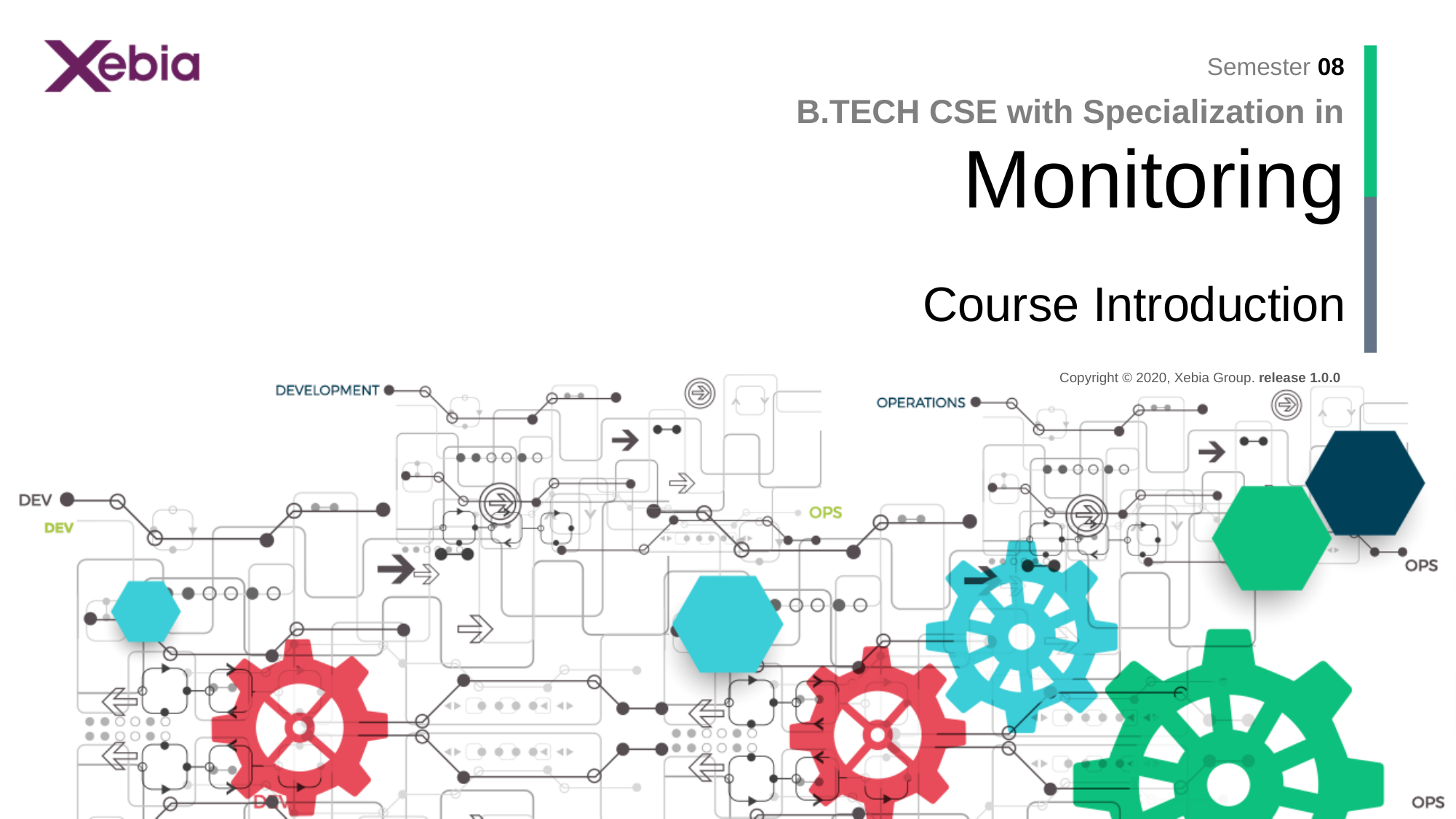

B.TECH CSE with Specialization in
Monitoring
Course Introduction